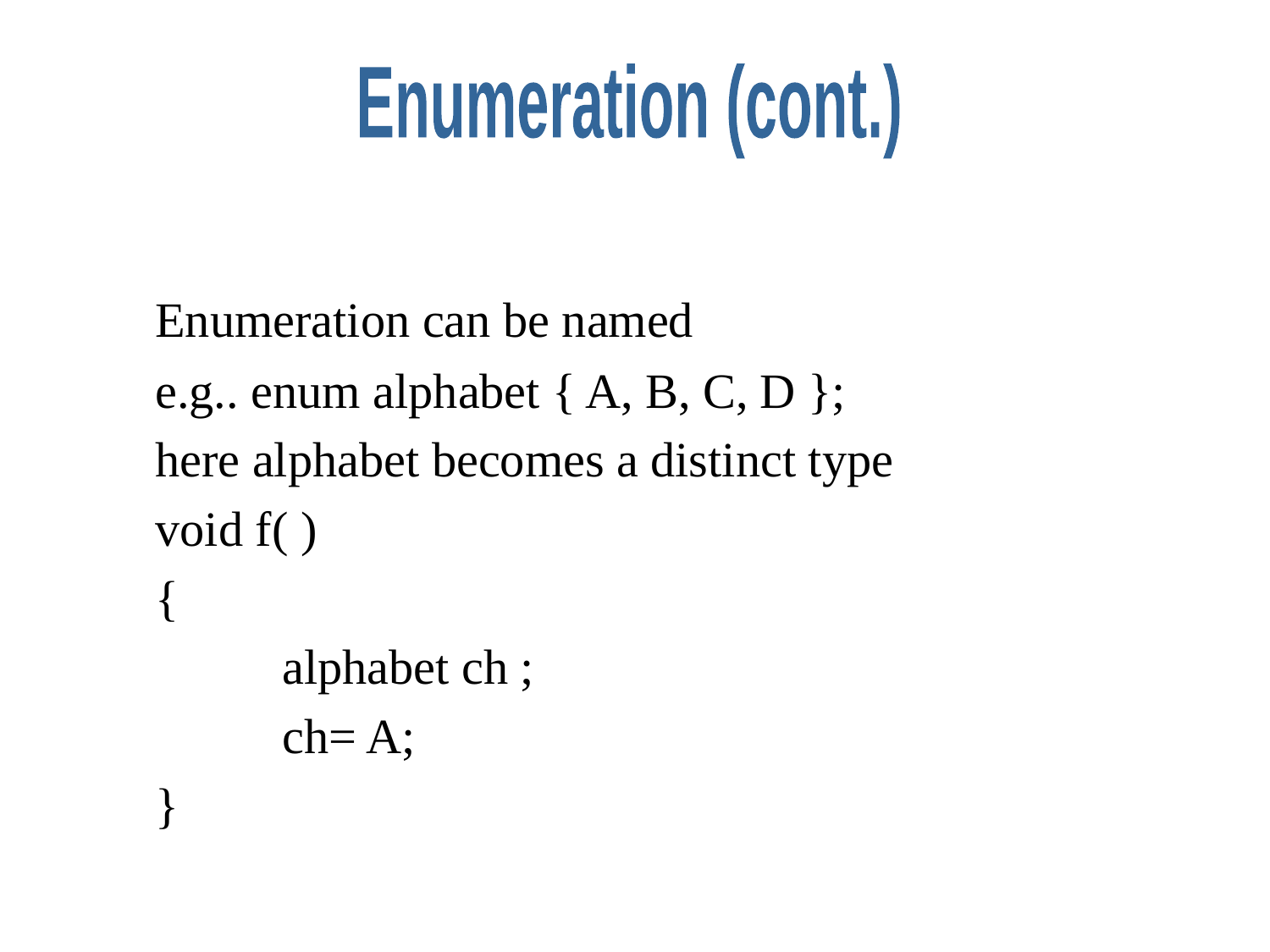

Enumeration (cont.)

	Enumeration can be named
	e.g.. enum alphabet { A, B, C, D };
	here alphabet becomes a distinct type
	void f( )
	{
		alphabet ch ;
		ch= A;
	}